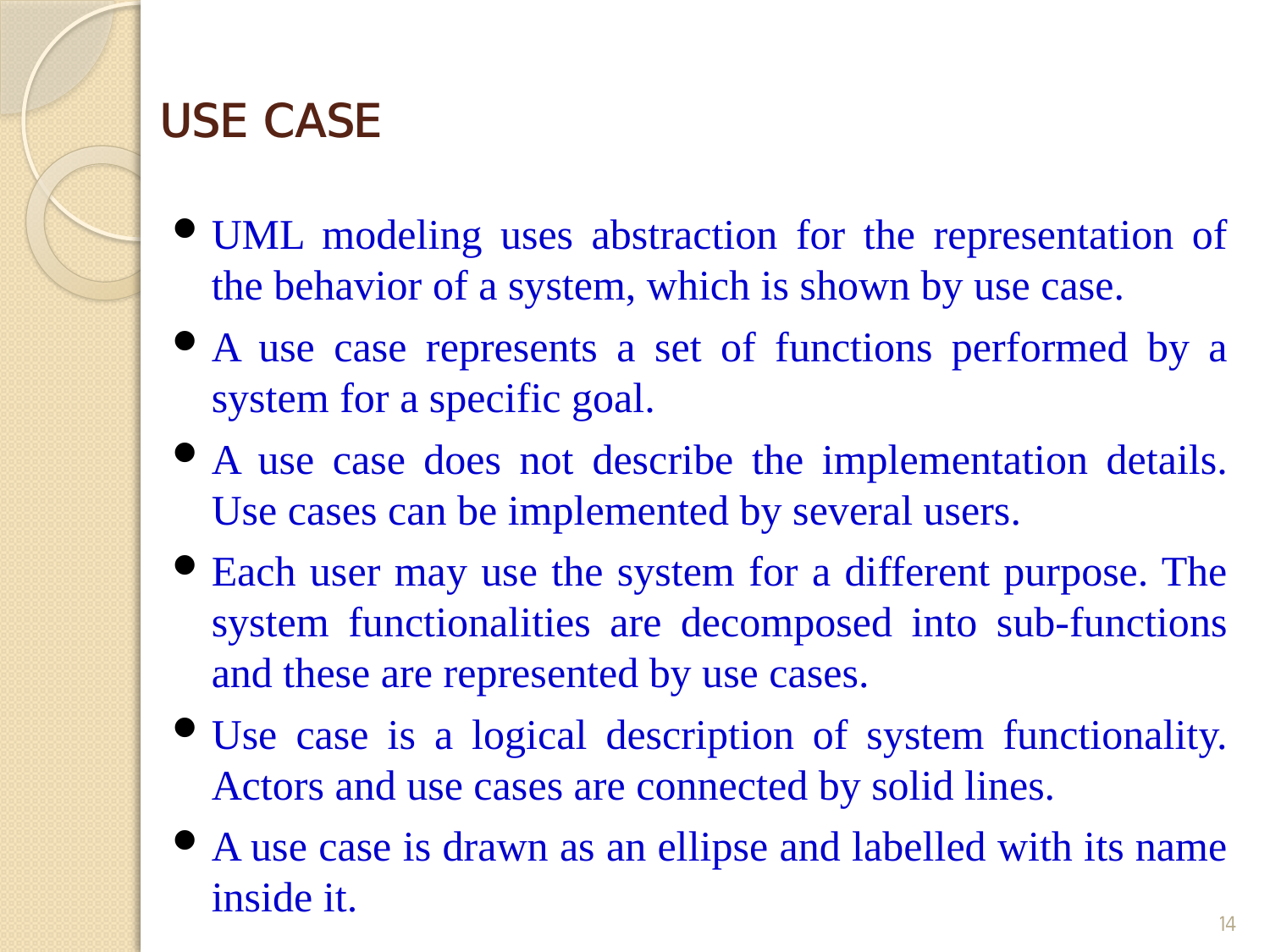

# USE CASE
UML modeling uses abstraction for the representation of the behavior of a system, which is shown by use case.
A use case represents a set of functions performed by a system for a specific goal.
A use case does not describe the implementation details. Use cases can be implemented by several users.
Each user may use the system for a different purpose. The system functionalities are decomposed into sub-functions and these are represented by use cases.
Use case is a logical description of system functionality. Actors and use cases are connected by solid lines.
A use case is drawn as an ellipse and labelled with its name inside it.
14